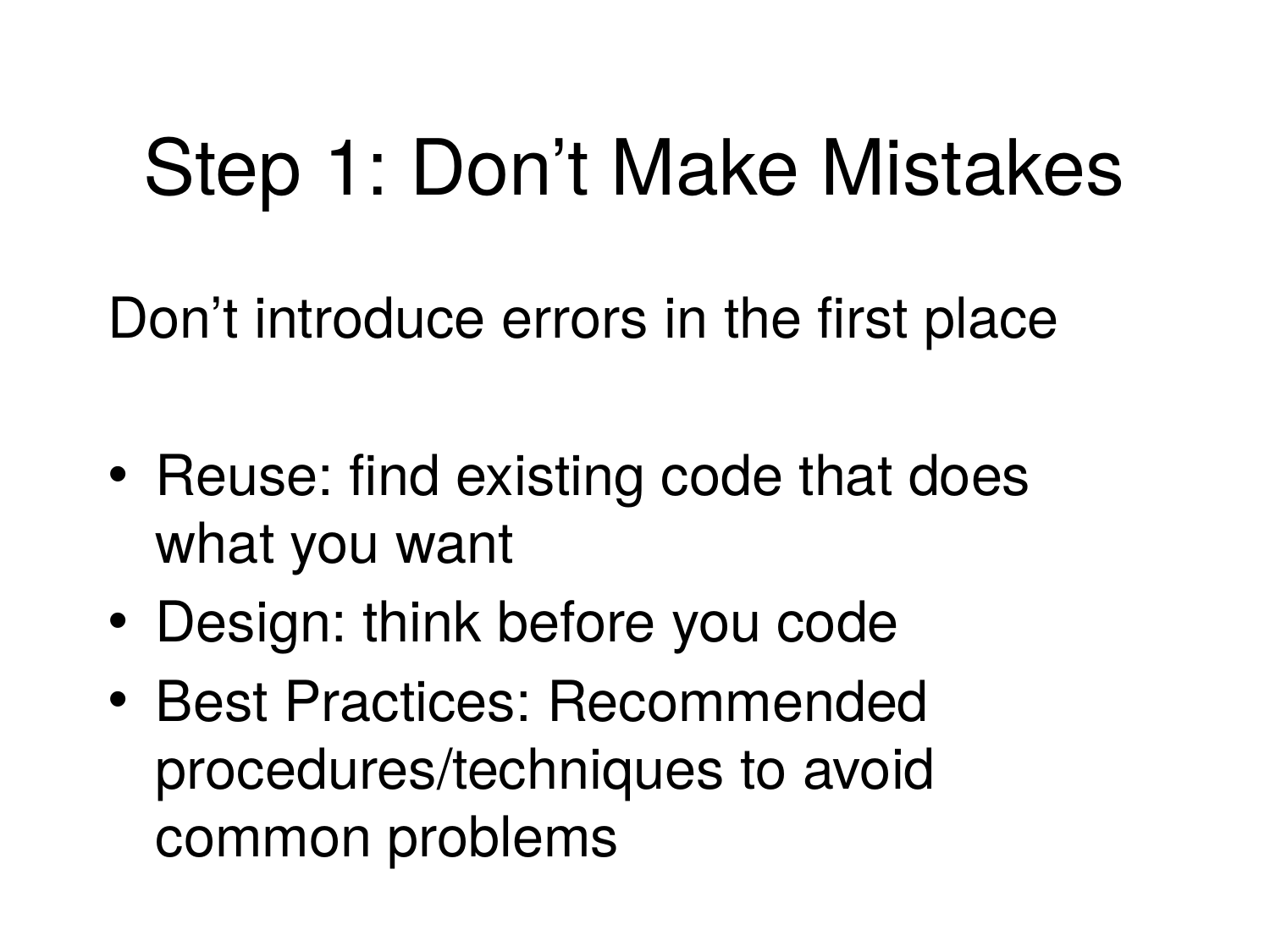

# Step 1: Don’t Make Mistakes
Don’t introduce errors in the first place

Reuse: find existing code that does what you want
Design: think before you code
Best Practices: Recommended procedures/techniques to avoid common problems